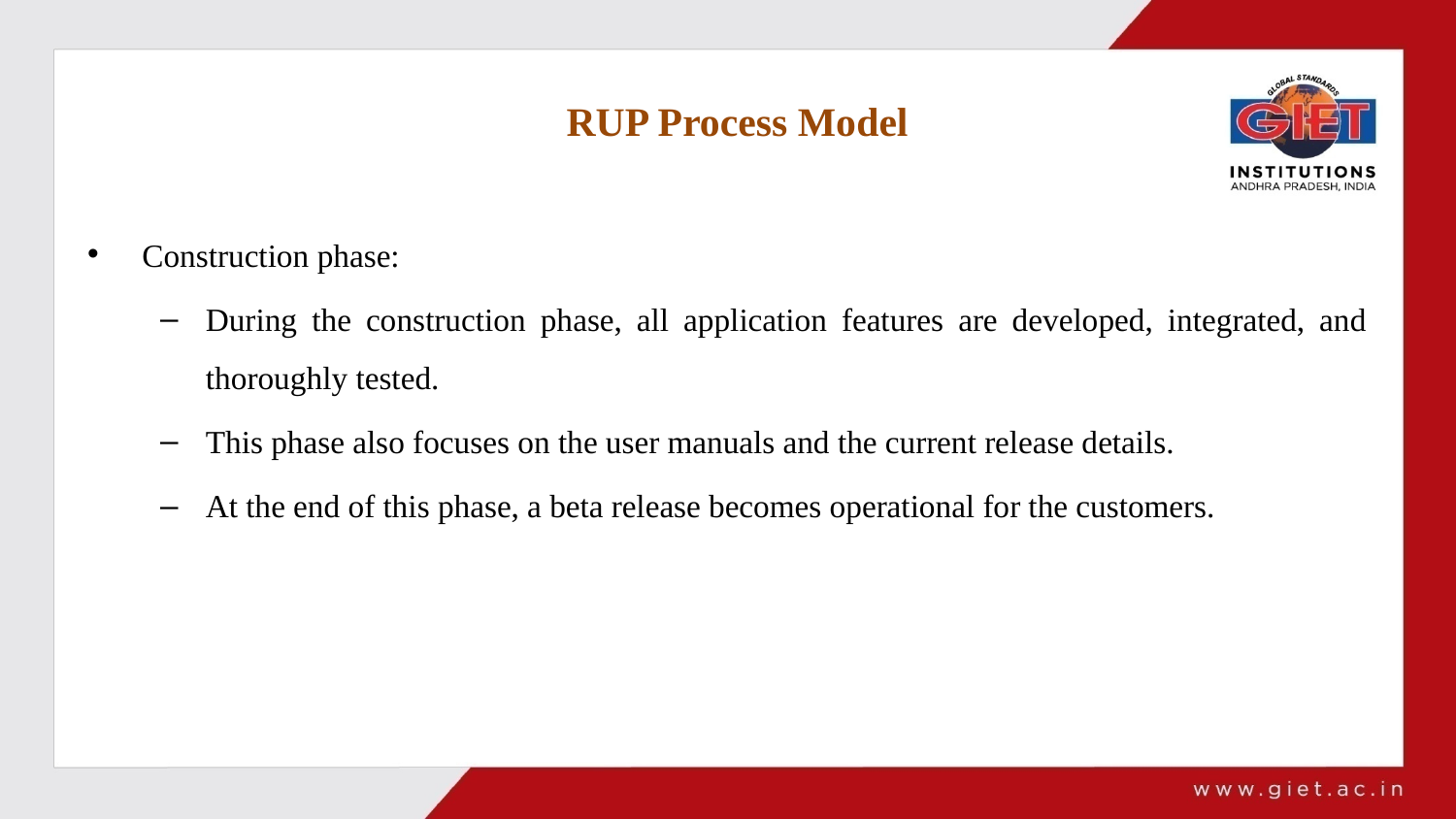

#
                                               RUP Process Model

Construction phase:
During the construction phase, all application features are developed, integrated, and thoroughly tested.
This phase also focuses on the user manuals and the current release details.
At the end of this phase, a beta release becomes operational for the customers.